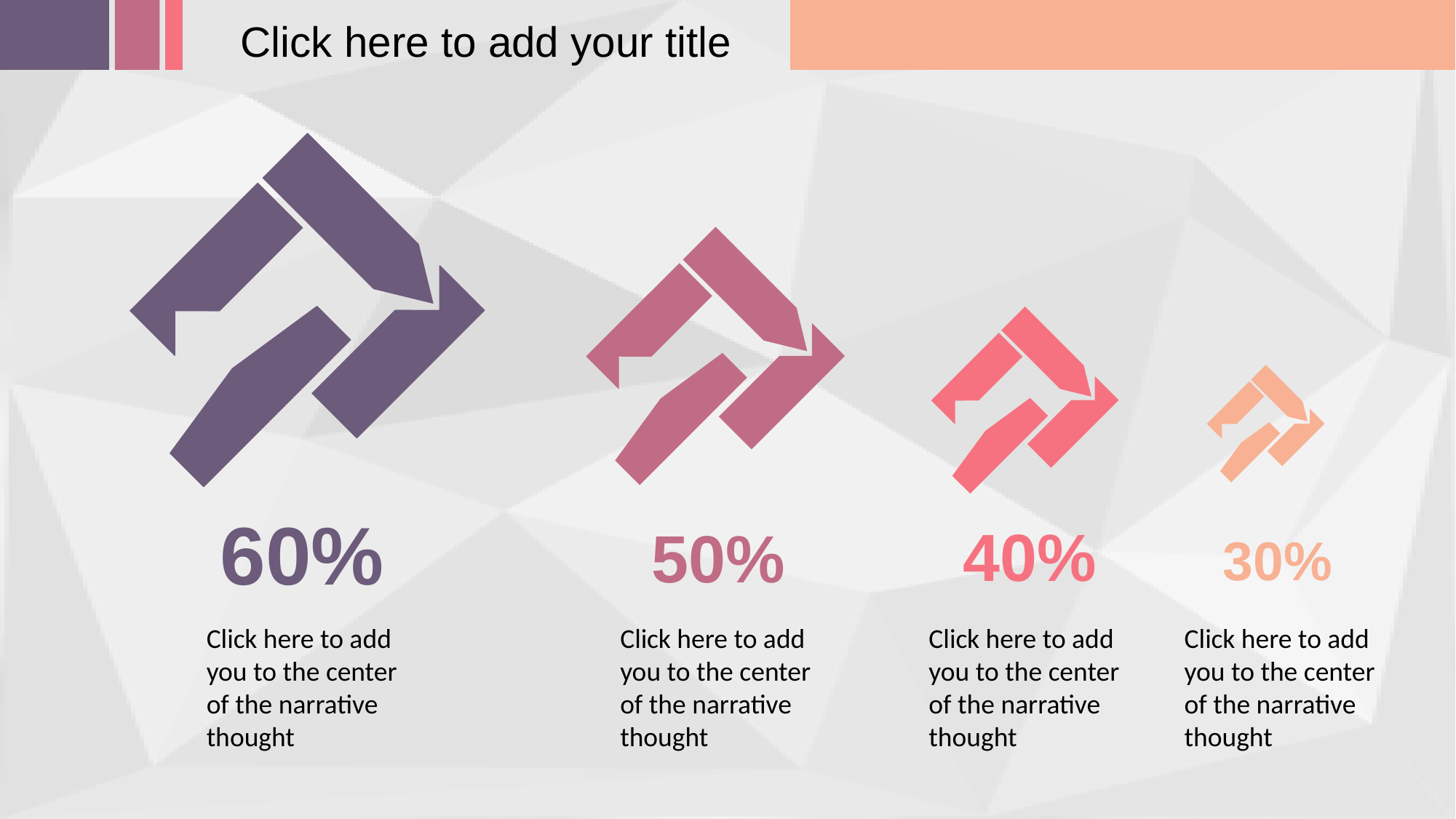

Click here to add your title

60%
40%
50%
30%
Click here to add
you to the center
of the narrative
thought
Click here to add
you to the center
of the narrative
thought
Click here to add
you to the center
of the narrative
thought
Click here to add
you to the center
of the narrative
thought